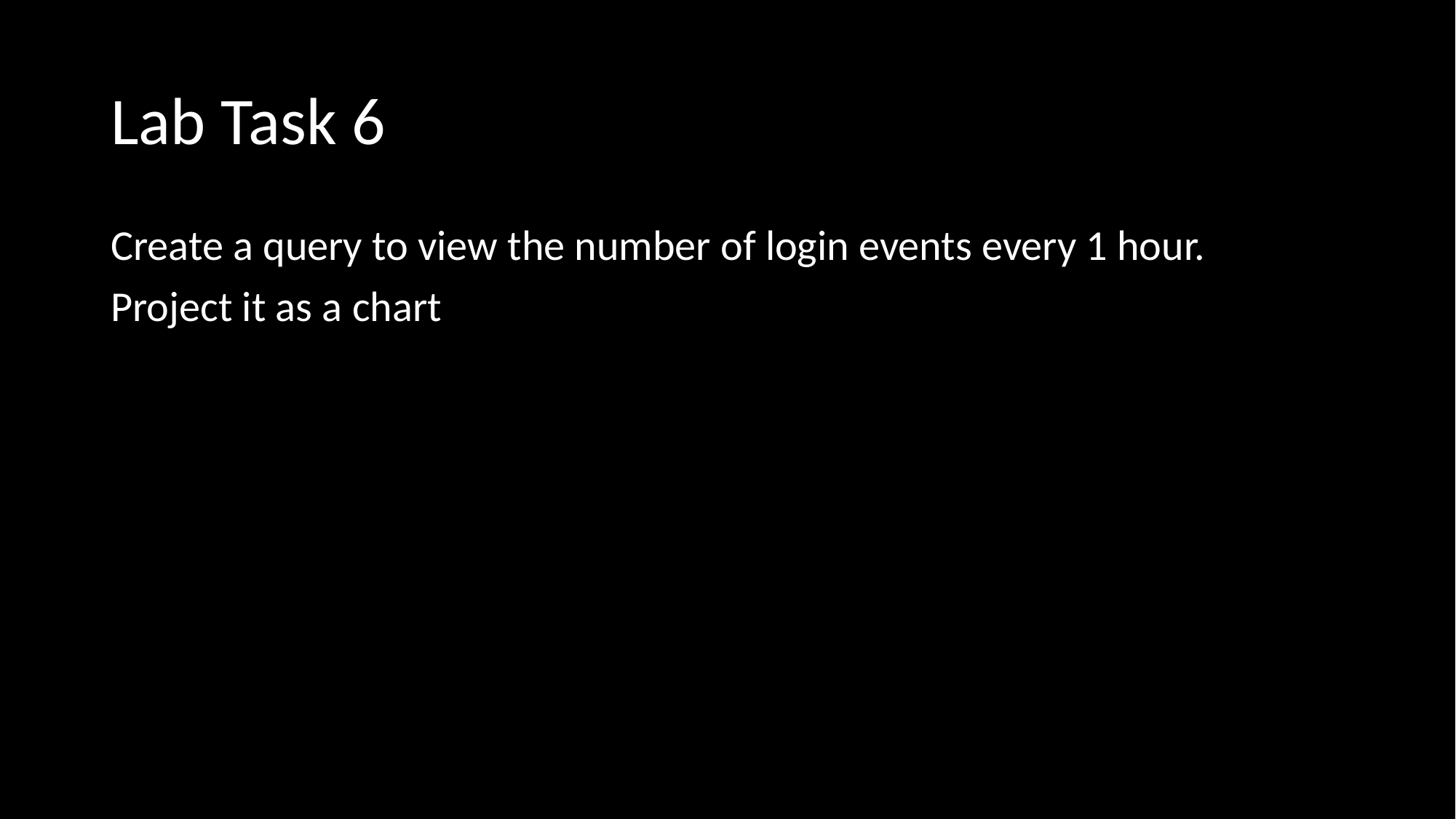

# Lab Task 6
Create a query to view the number of login events every 1 hour.
Project it as a chart